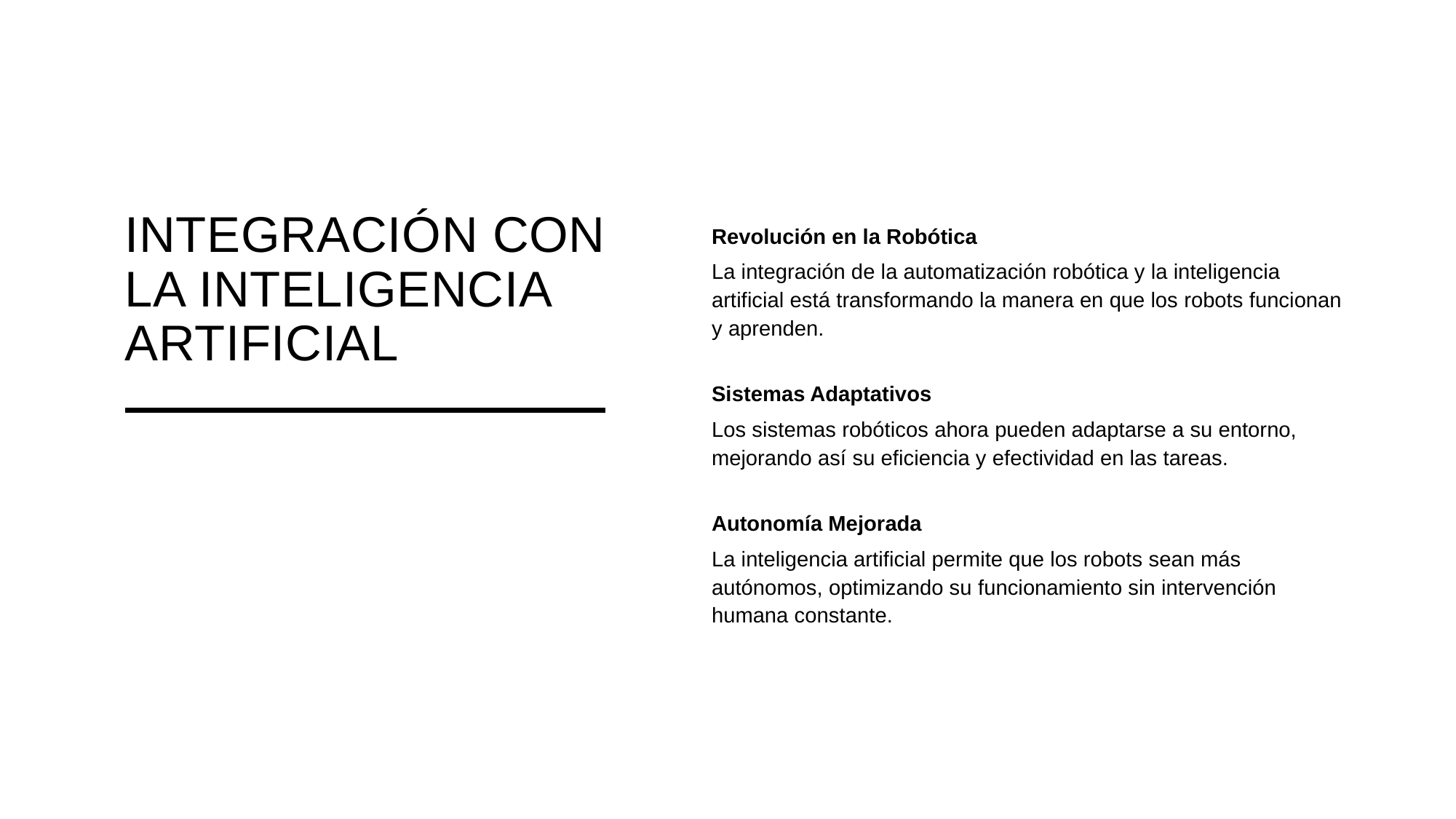

# Integración con la inteligencia artificial
Revolución en la Robótica
La integración de la automatización robótica y la inteligencia artificial está transformando la manera en que los robots funcionan y aprenden.
Sistemas Adaptativos
Los sistemas robóticos ahora pueden adaptarse a su entorno, mejorando así su eficiencia y efectividad en las tareas.
Autonomía Mejorada
La inteligencia artificial permite que los robots sean más autónomos, optimizando su funcionamiento sin intervención humana constante.